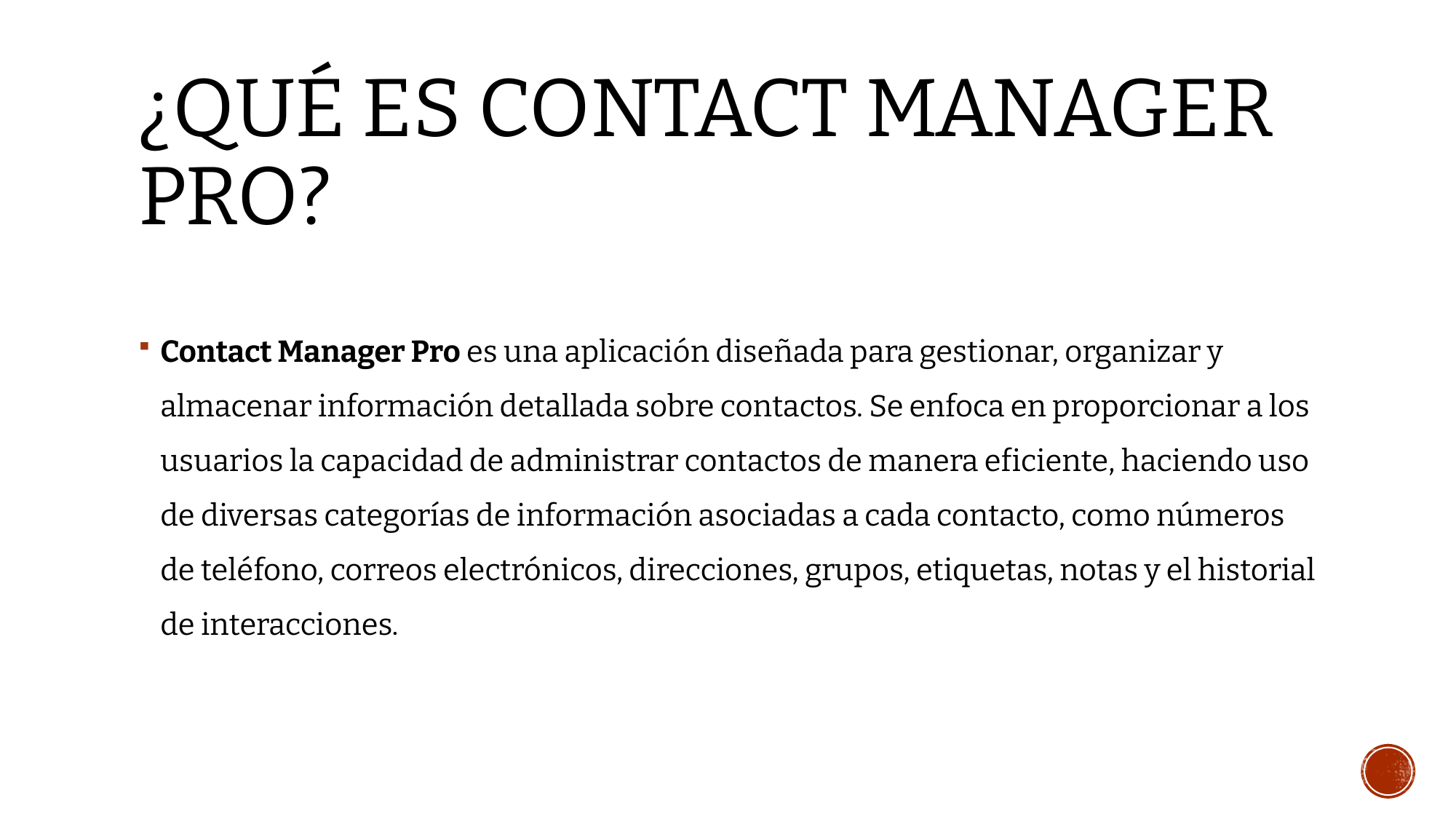

# ¿Qué es Contact manager pro?

Contact Manager Pro es una aplicación diseñada para gestionar, organizar y almacenar información detallada sobre contactos. Se enfoca en proporcionar a los usuarios la capacidad de administrar contactos de manera eficiente, haciendo uso de diversas categorías de información asociadas a cada contacto, como números de teléfono, correos electrónicos, direcciones, grupos, etiquetas, notas y el historial de interacciones.